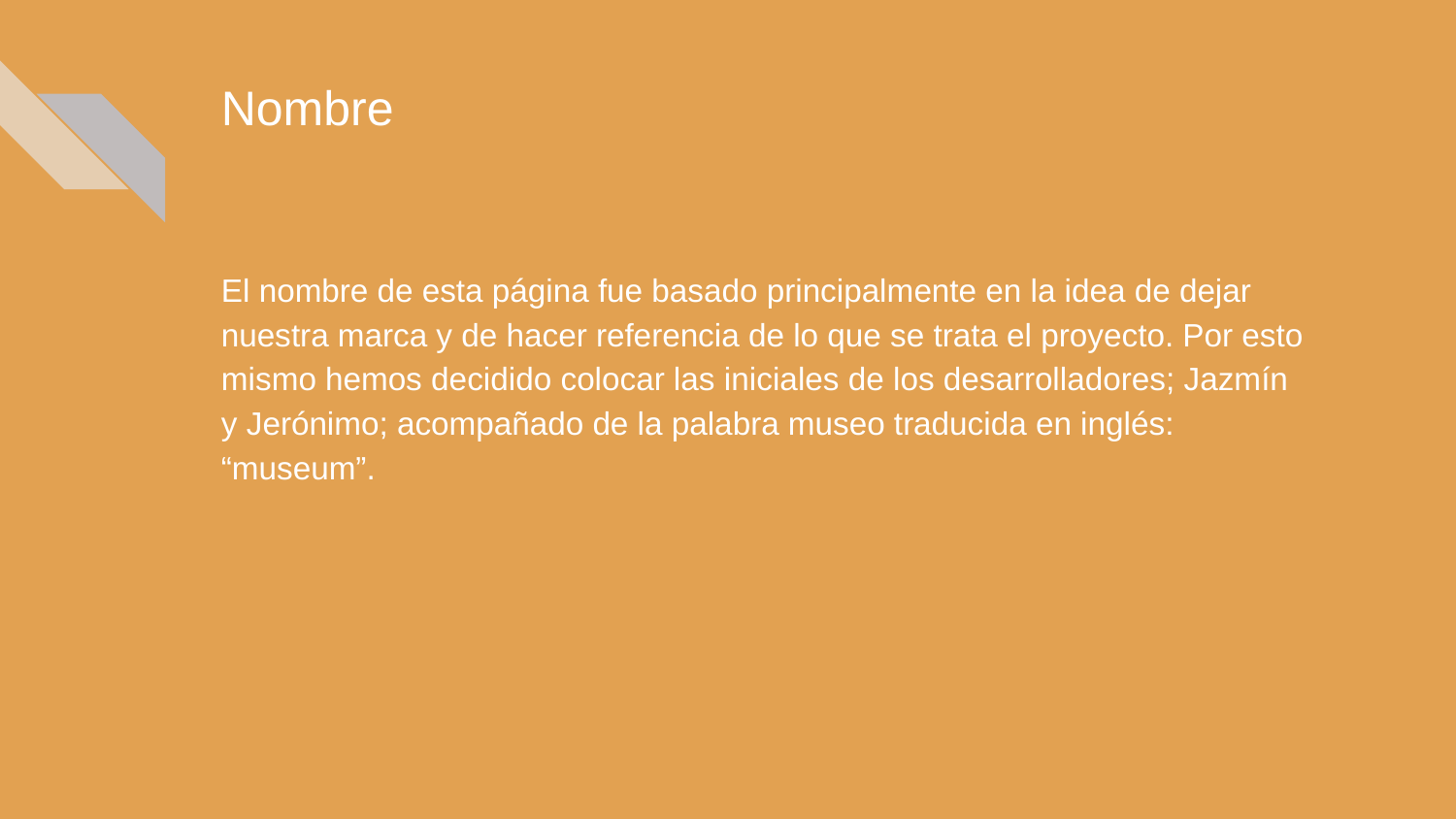

# Nombre
El nombre de esta página fue basado principalmente en la idea de dejar nuestra marca y de hacer referencia de lo que se trata el proyecto. Por esto mismo hemos decidido colocar las iniciales de los desarrolladores; Jazmín y Jerónimo; acompañado de la palabra museo traducida en inglés: “museum”.